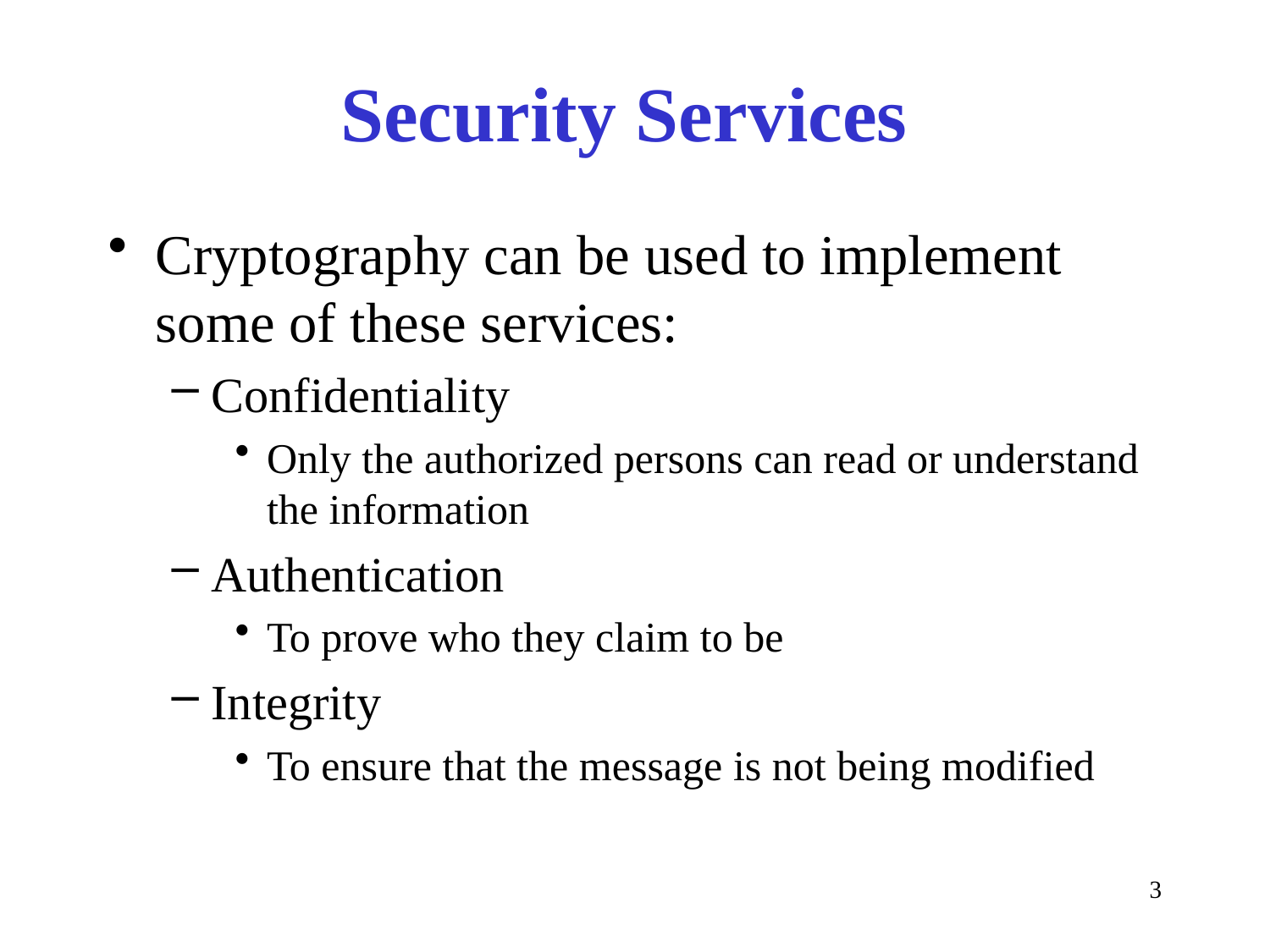

# Security Services
Cryptography can be used to implement some of these services:
Confidentiality
Only the authorized persons can read or understand the information
Authentication
To prove who they claim to be
Integrity
To ensure that the message is not being modified
3